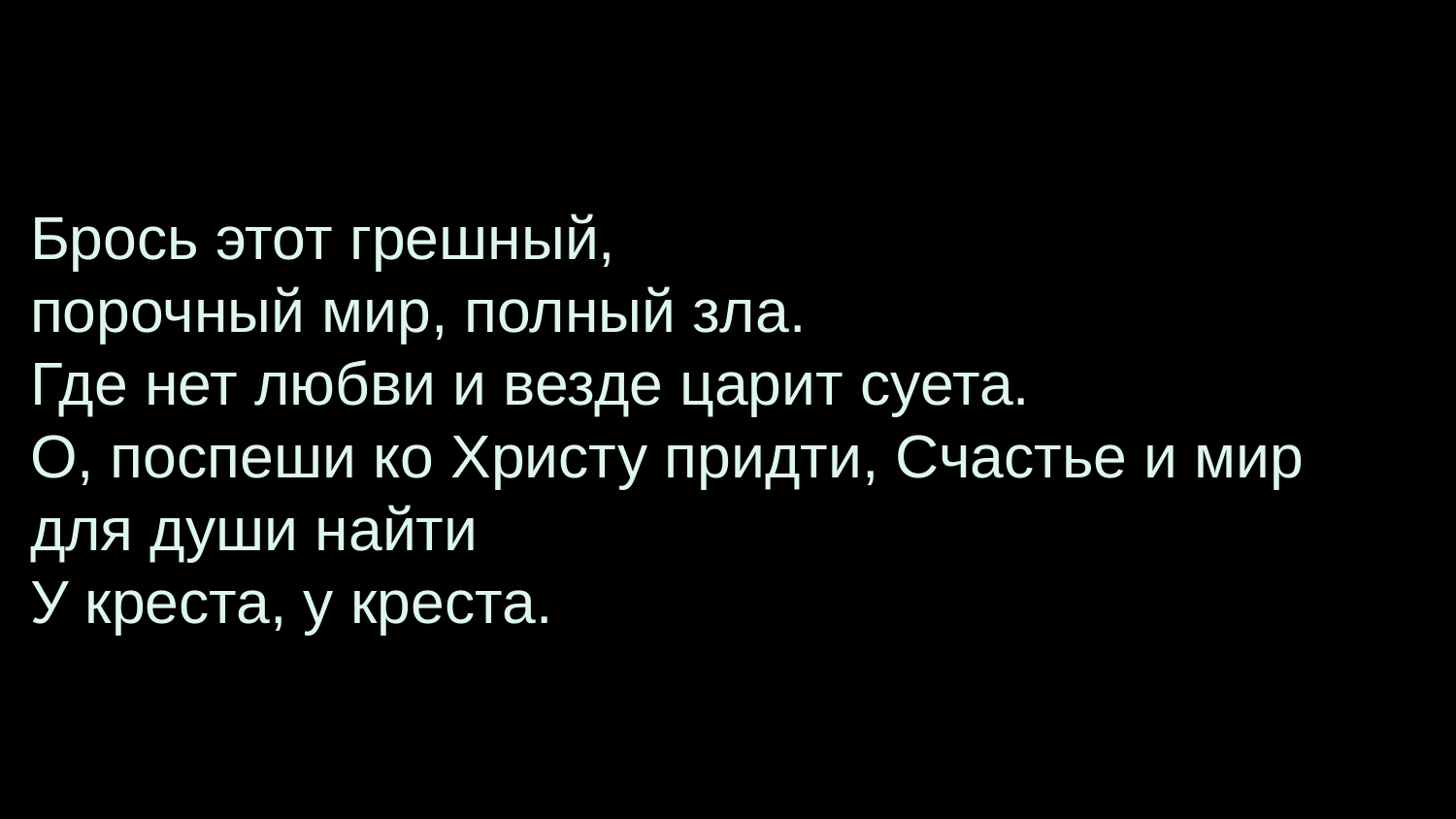

Брось этот грешный,
порочный мир, полный зла.
Где нет любви и везде царит суета.
О, поспеши ко Христу придти, Счастье и мир
для души найти
У креста, у креста.